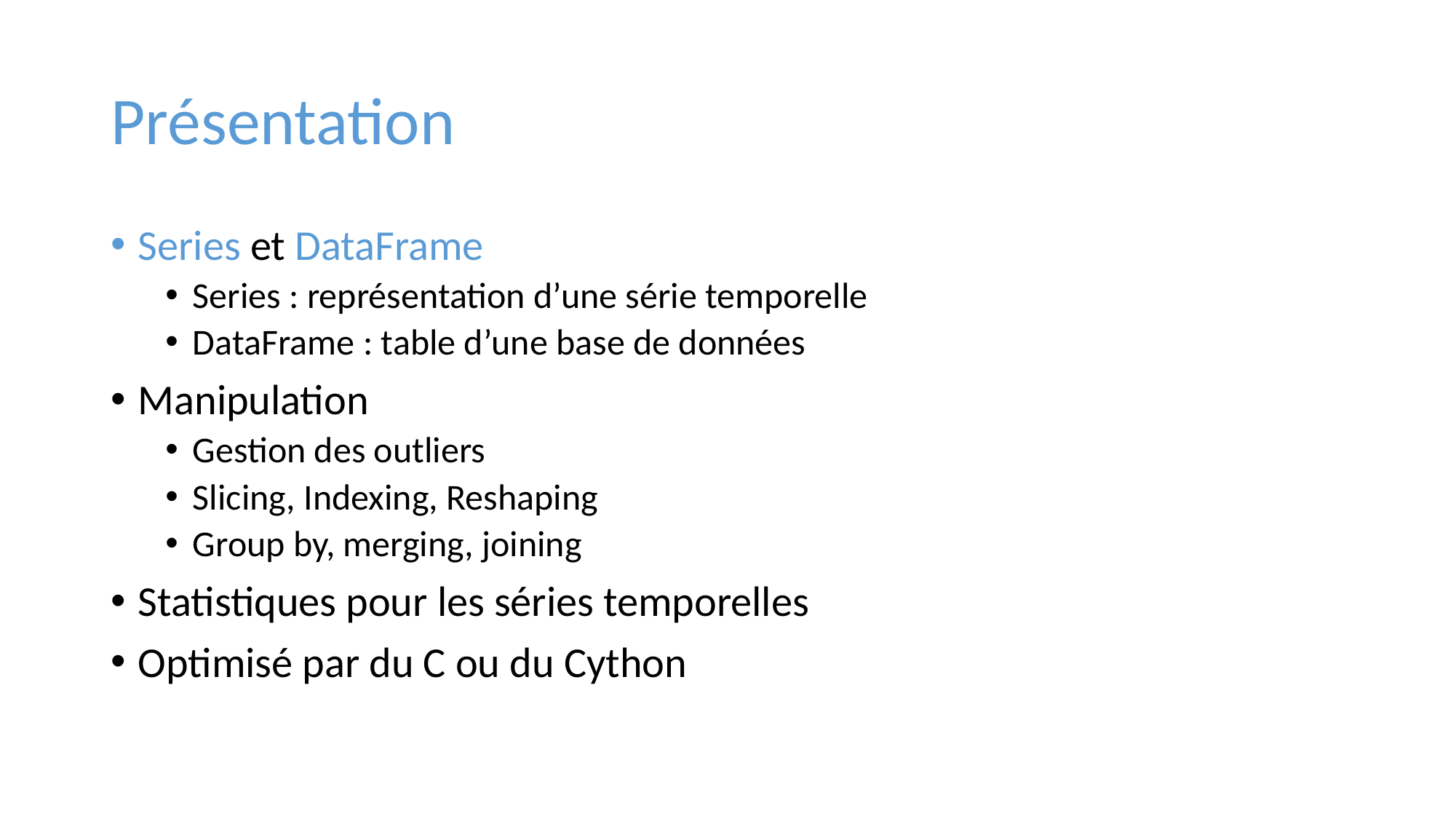

# Présentation
Series et DataFrame
Series : représentation d’une série temporelle
DataFrame : table d’une base de données
Manipulation
Gestion des outliers
Slicing, Indexing, Reshaping
Group by, merging, joining
Statistiques pour les séries temporelles
Optimisé par du C ou du Cython